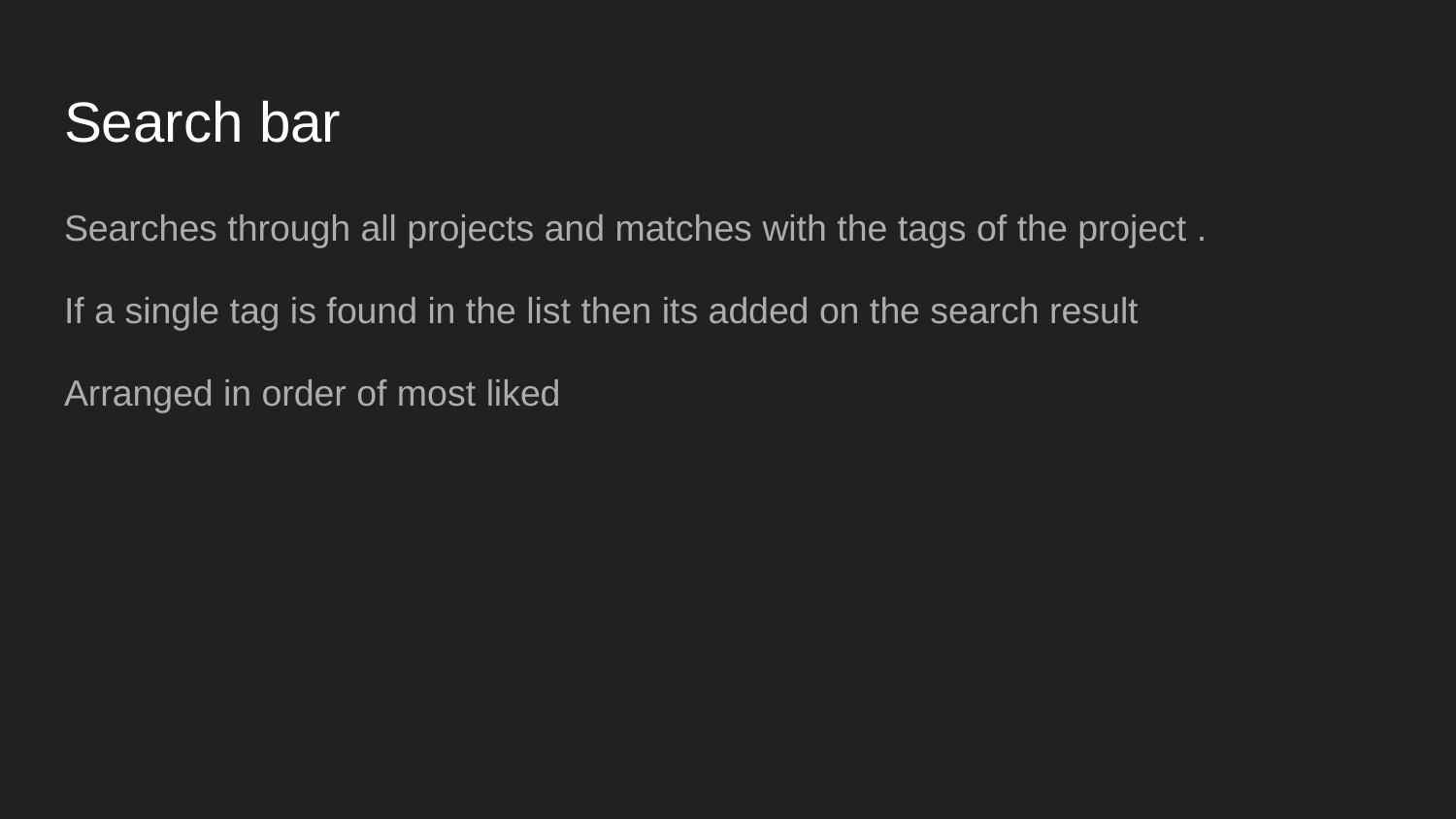

# Search bar
Searches through all projects and matches with the tags of the project .
If a single tag is found in the list then its added on the search result
Arranged in order of most liked